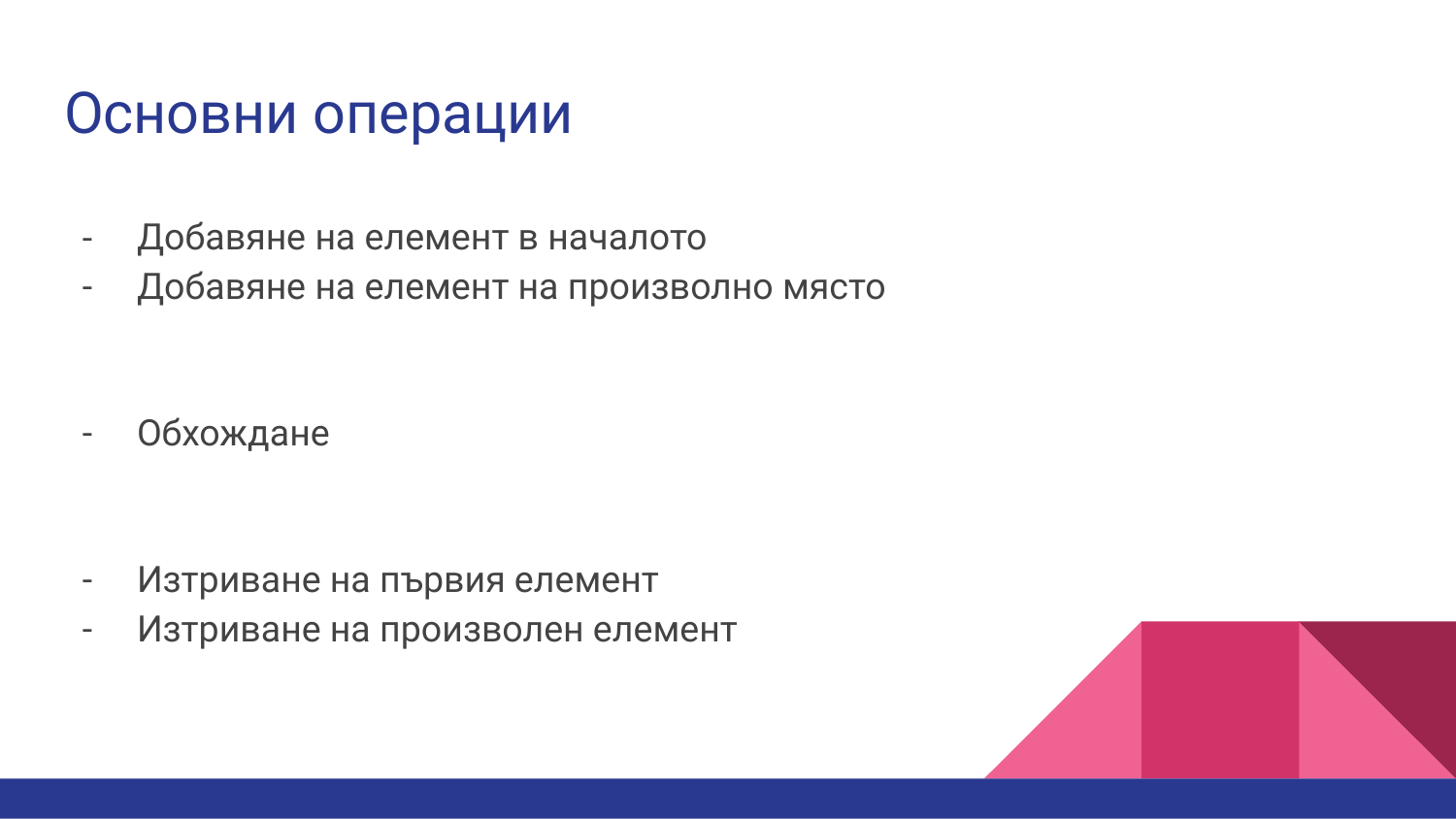

# Основни операции
Добавяне на елемент в началото
Добавяне на елемент на произволно място

Обхождане

Изтриване на първия елемент
Изтриване на произволен елемент